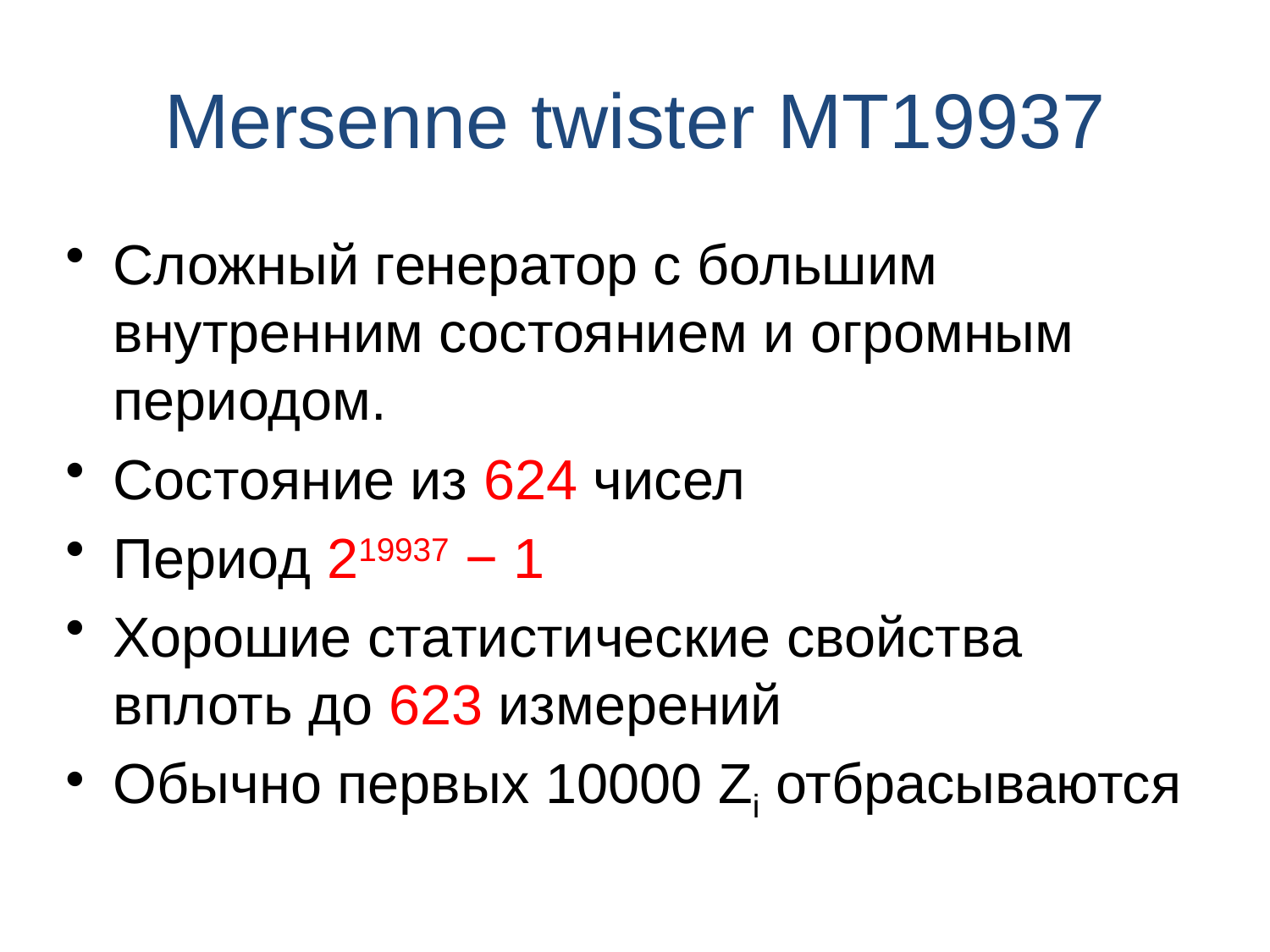

# Mersenne twister MT19937
Сложный генератор с большим внутренним состоянием и огромным периодом.
Состояние из 624 чисел
Период 219937 − 1
Хорошие статистические свойства вплоть до 623 измерений
Обычно первых 10000 Zi отбрасываются